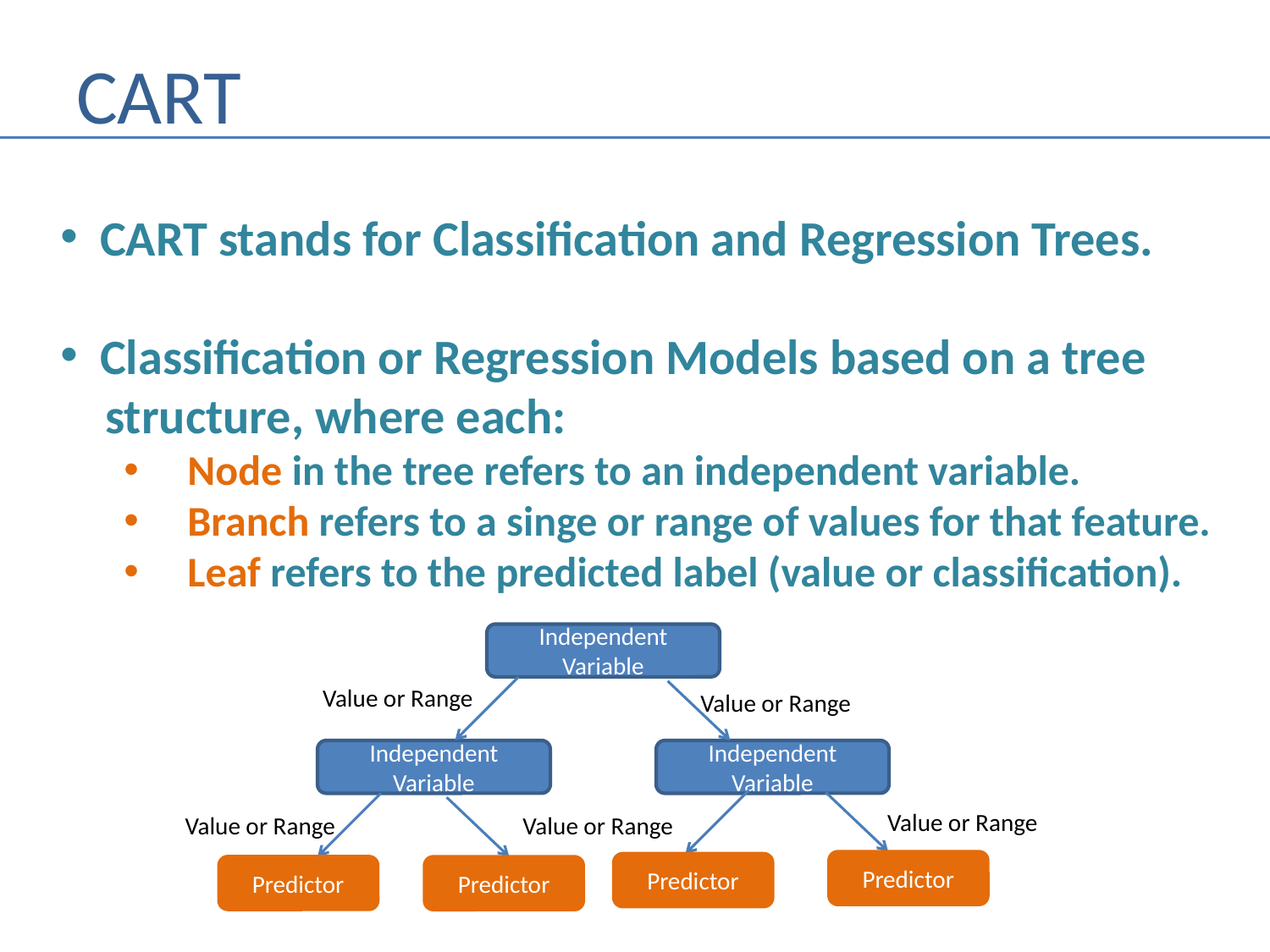

# CART
CART stands for Classification and Regression Trees.

Classification or Regression Models based on a tree
    structure, where each:
Node in the tree refers to an independent variable.
Branch refers to a singe or range of values for that feature.
Leaf refers to the predicted label (value or classification).
Independent Variable
Value or Range
Value or Range
Independent Variable
Independent Variable
Value or Range
Value or Range
Value or Range
Predictor
Predictor
Predictor
Predictor